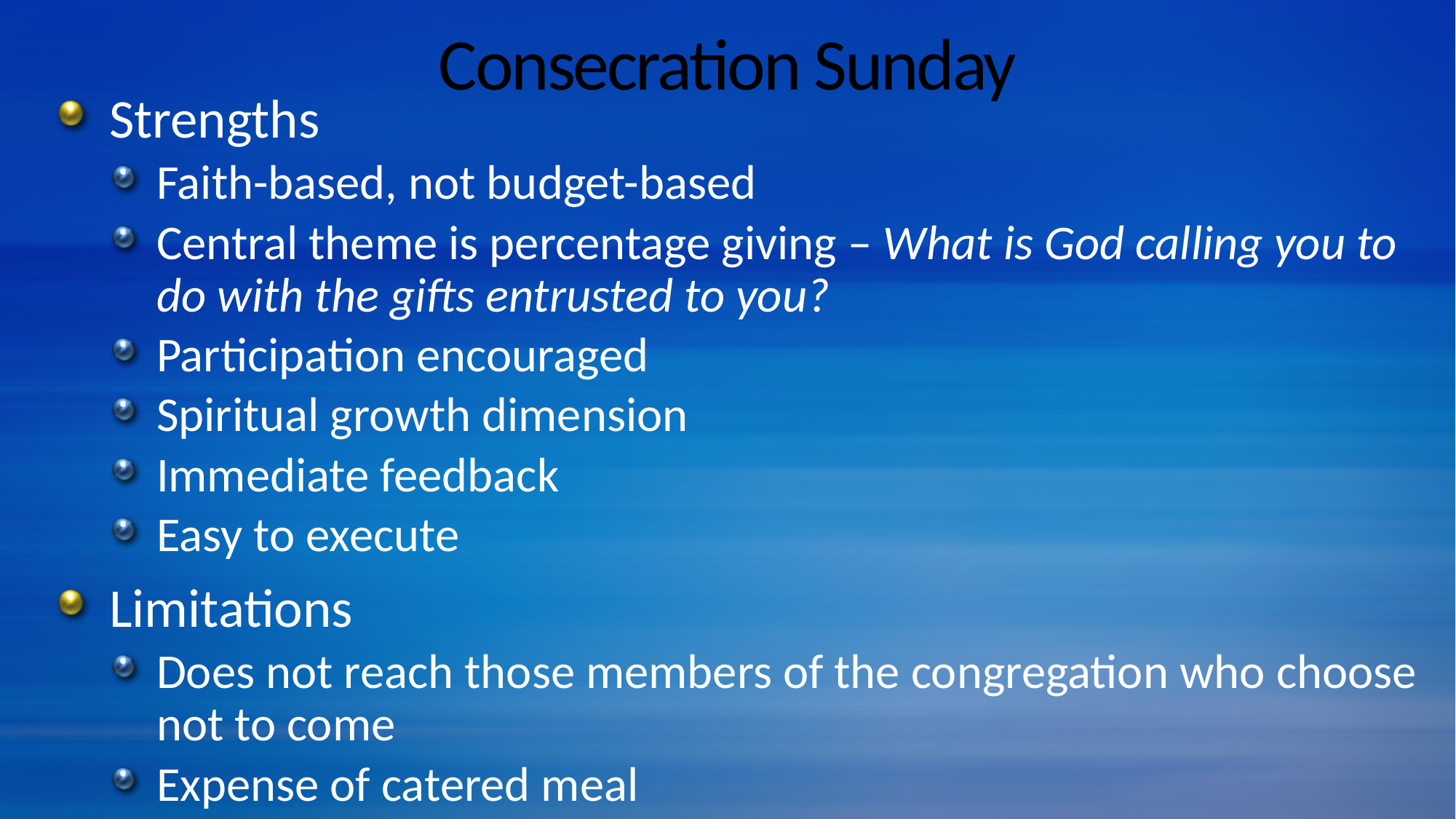

# Consecration Sunday
Strengths
Faith-based, not budget-based
Central theme is percentage giving – What is God calling you to do with the gifts entrusted to you?
Participation encouraged
Spiritual growth dimension
Immediate feedback
Easy to execute
Limitations
Does not reach those members of the congregation who choose not to come
Expense of catered meal